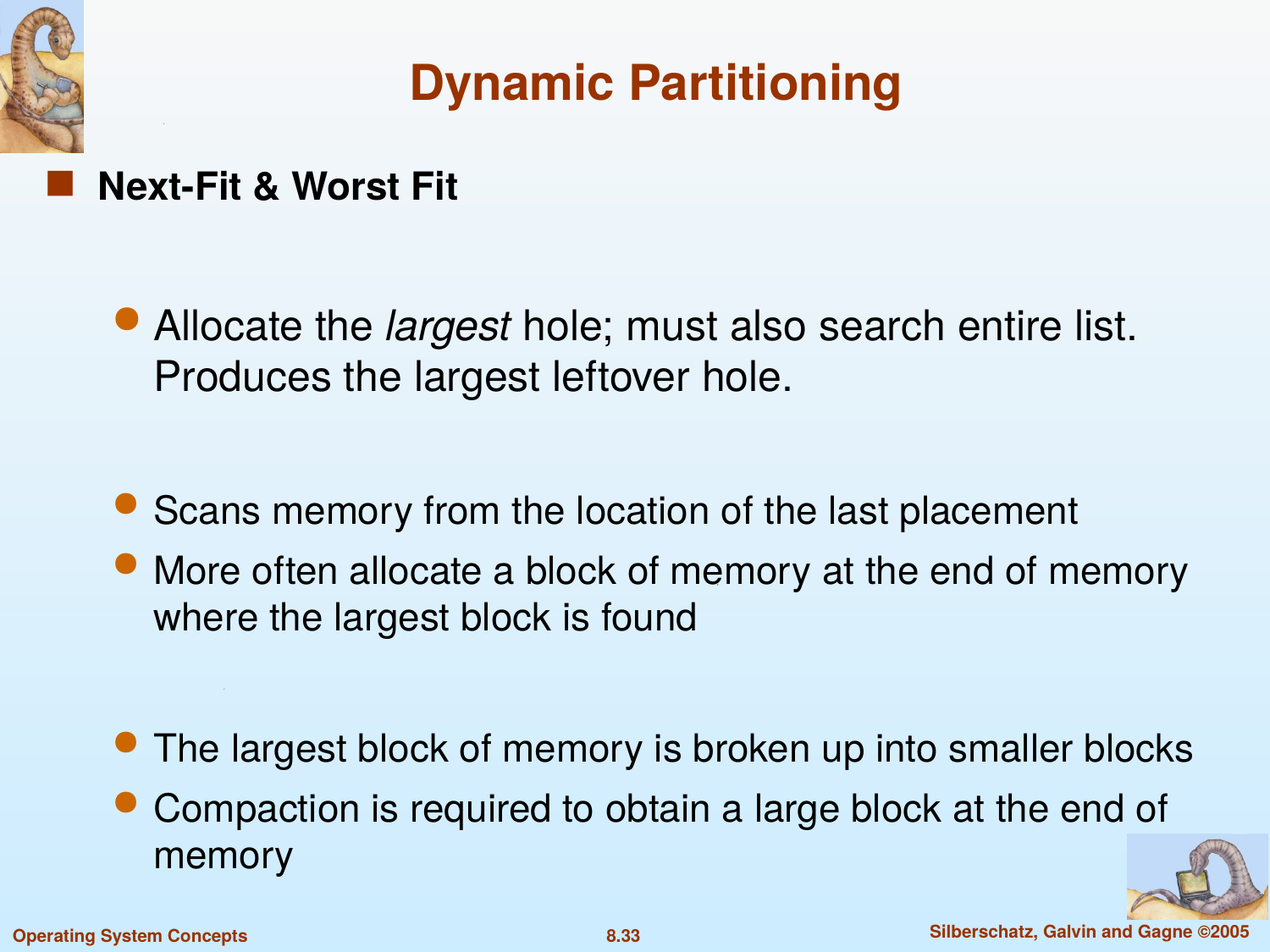

# Dynamic Partitioning
Next-Fit & Worst Fit

Allocate the largest hole; must also search entire list.  Produces the largest leftover hole.

Scans memory from the location of the last placement
More often allocate a block of memory at the end of memory where the largest block is found

The largest block of memory is broken up into smaller blocks
Compaction is required to obtain a large block at the end of memory